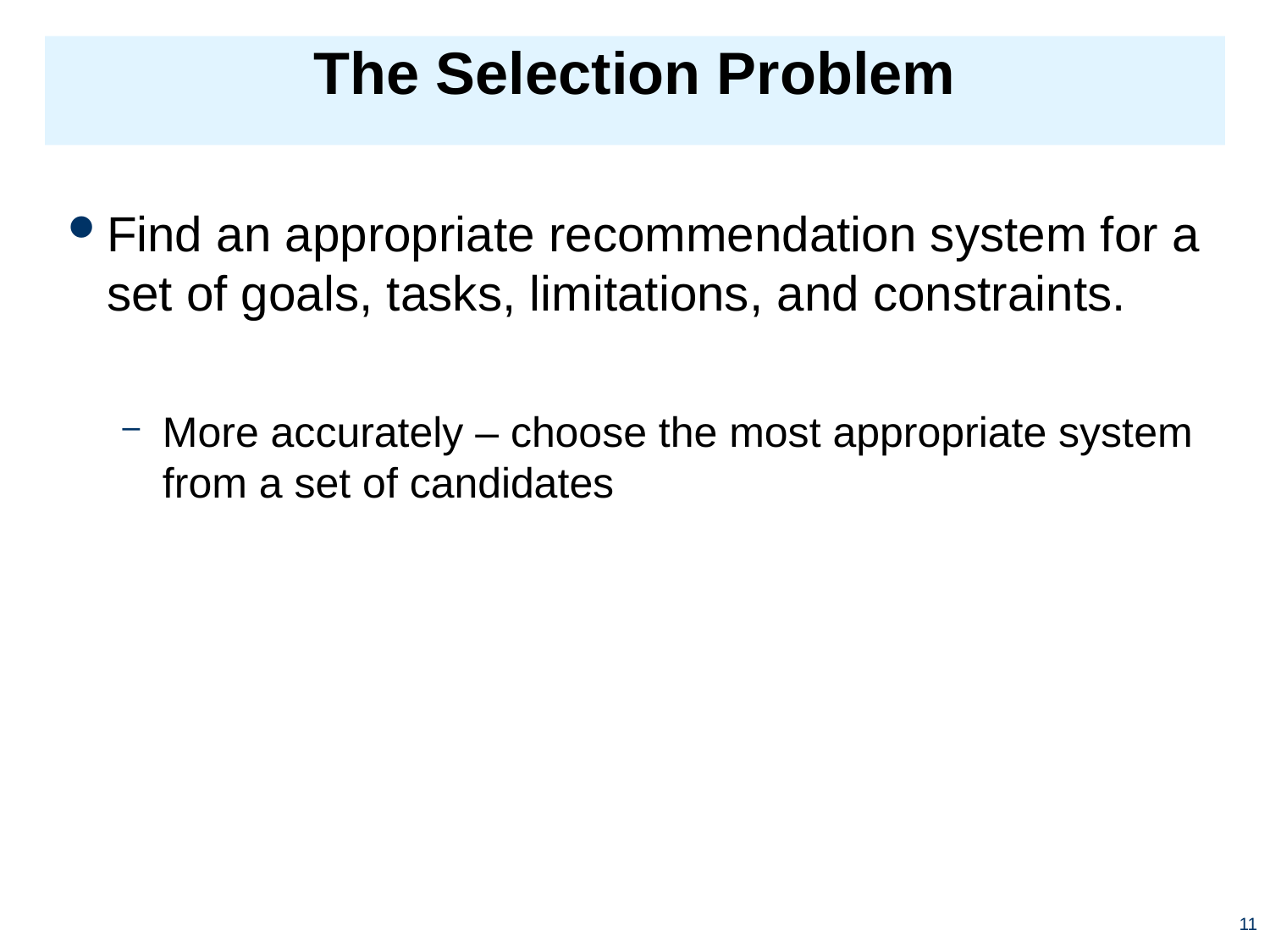

# The Selection Problem
Find an appropriate recommendation system for a set of goals, tasks, limitations, and constraints.

More accurately – choose the most appropriate system from a set of candidates
11